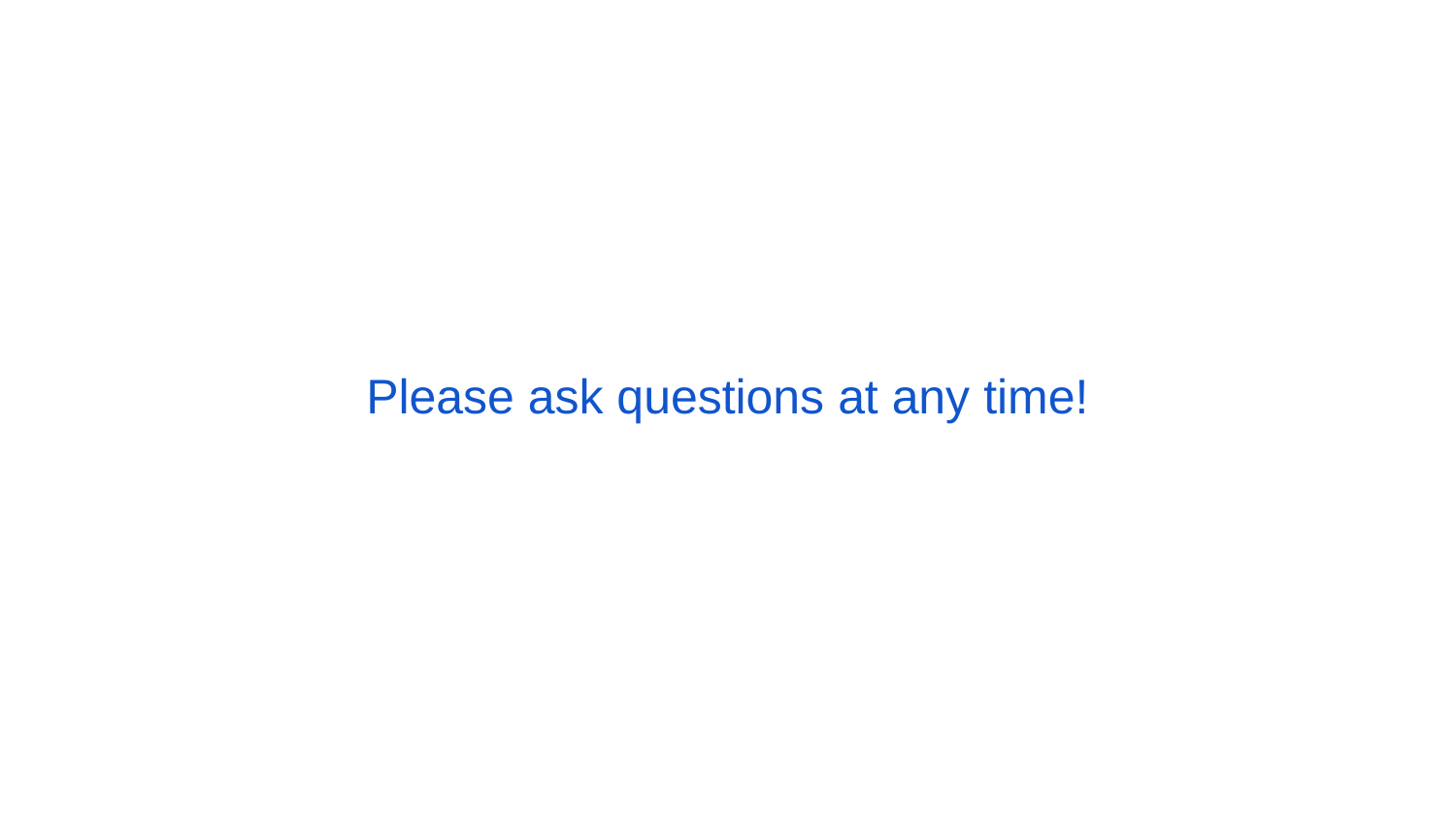

#

Please ask questions at any time!